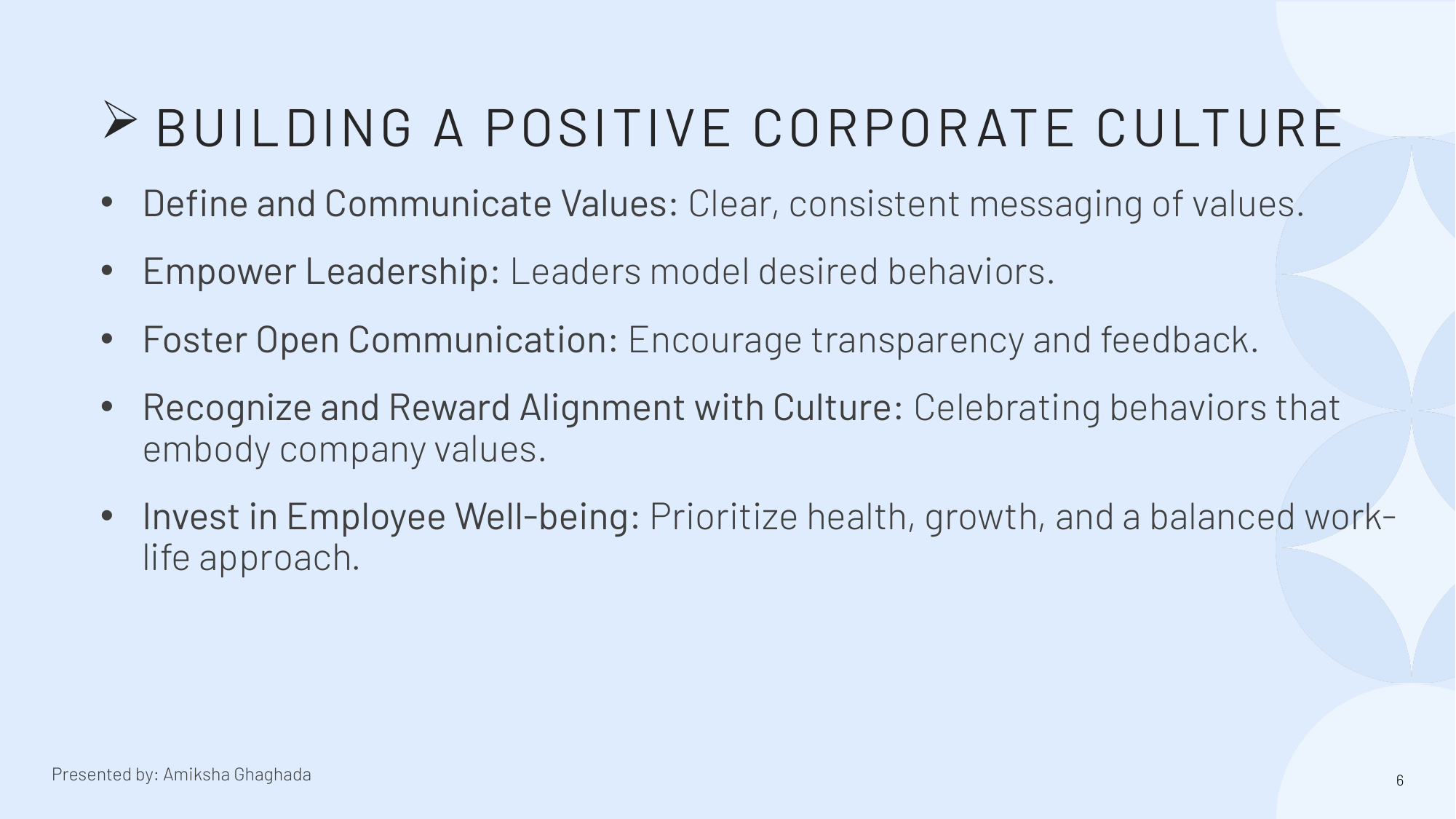

# Building a Positive Corporate Culture
Define and Communicate Values: Clear, consistent messaging of values.
Empower Leadership: Leaders model desired behaviors.
Foster Open Communication: Encourage transparency and feedback.
Recognize and Reward Alignment with Culture: Celebrating behaviors that embody company values.
Invest in Employee Well-being: Prioritize health, growth, and a balanced work-life approach.

Presented by: Amiksha Ghaghada
6